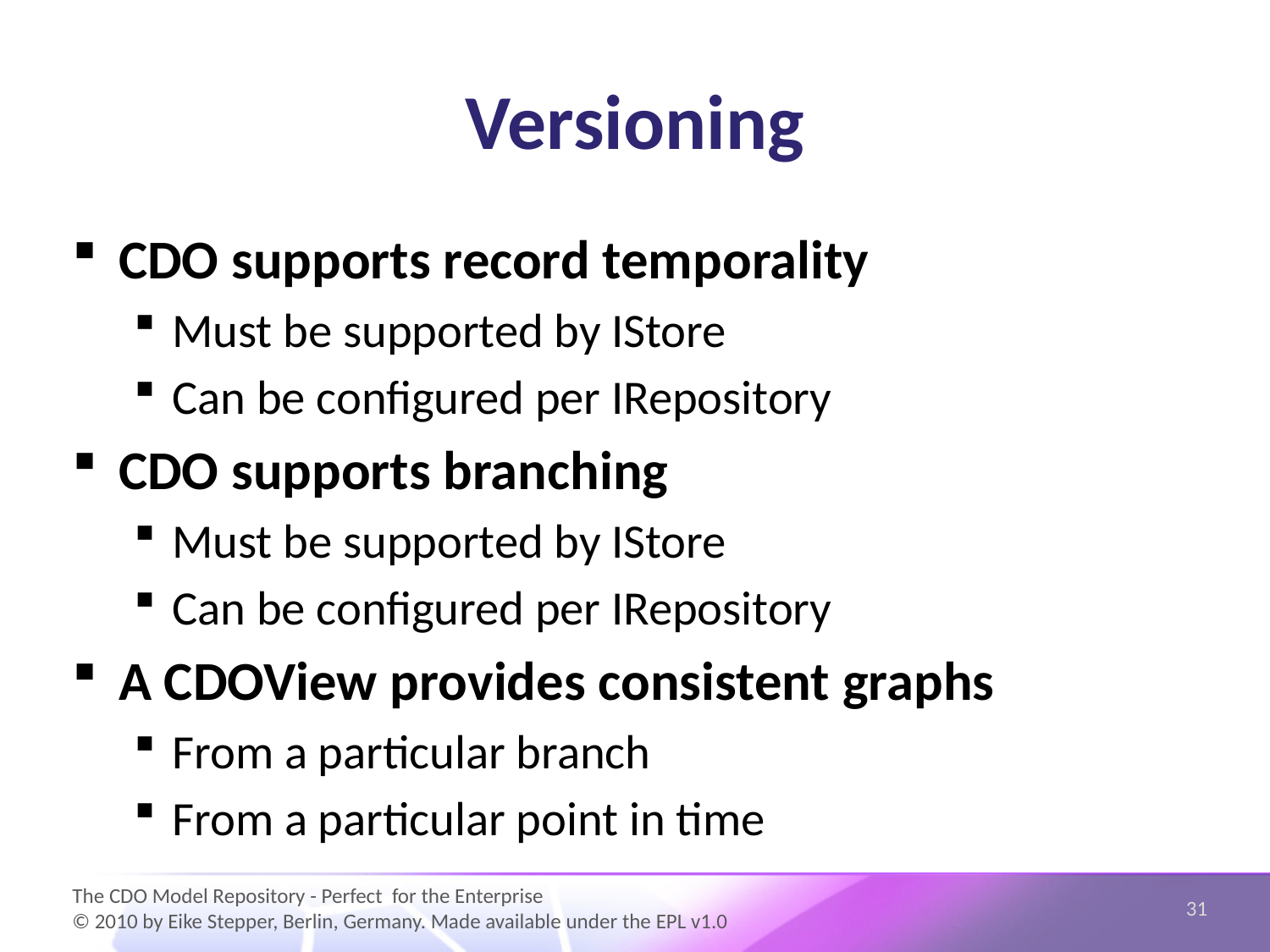

# Versioning
CDO supports record temporality
Must be supported by IStore
Can be configured per IRepository
CDO supports branching
Must be supported by IStore
Can be configured per IRepository
A CDOView provides consistent graphs
From a particular branch
From a particular point in time

31
The CDO Model Repository - Perfect  for the Enterprise
© 2010 by Eike Stepper, Berlin, Germany. Made available under the EPL v1.0